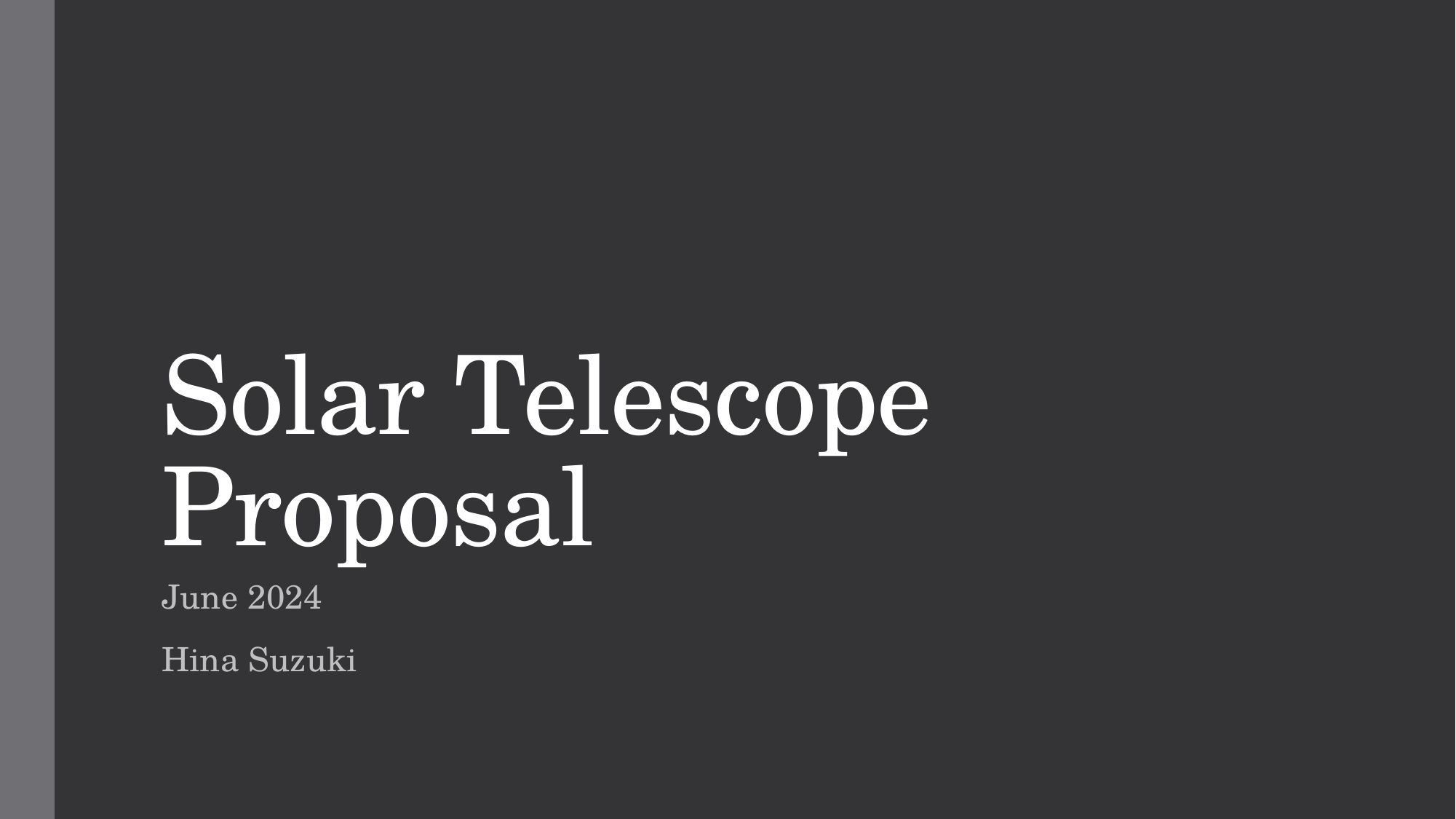

# Solar Telescope Proposal
June 2024
Hina Suzuki